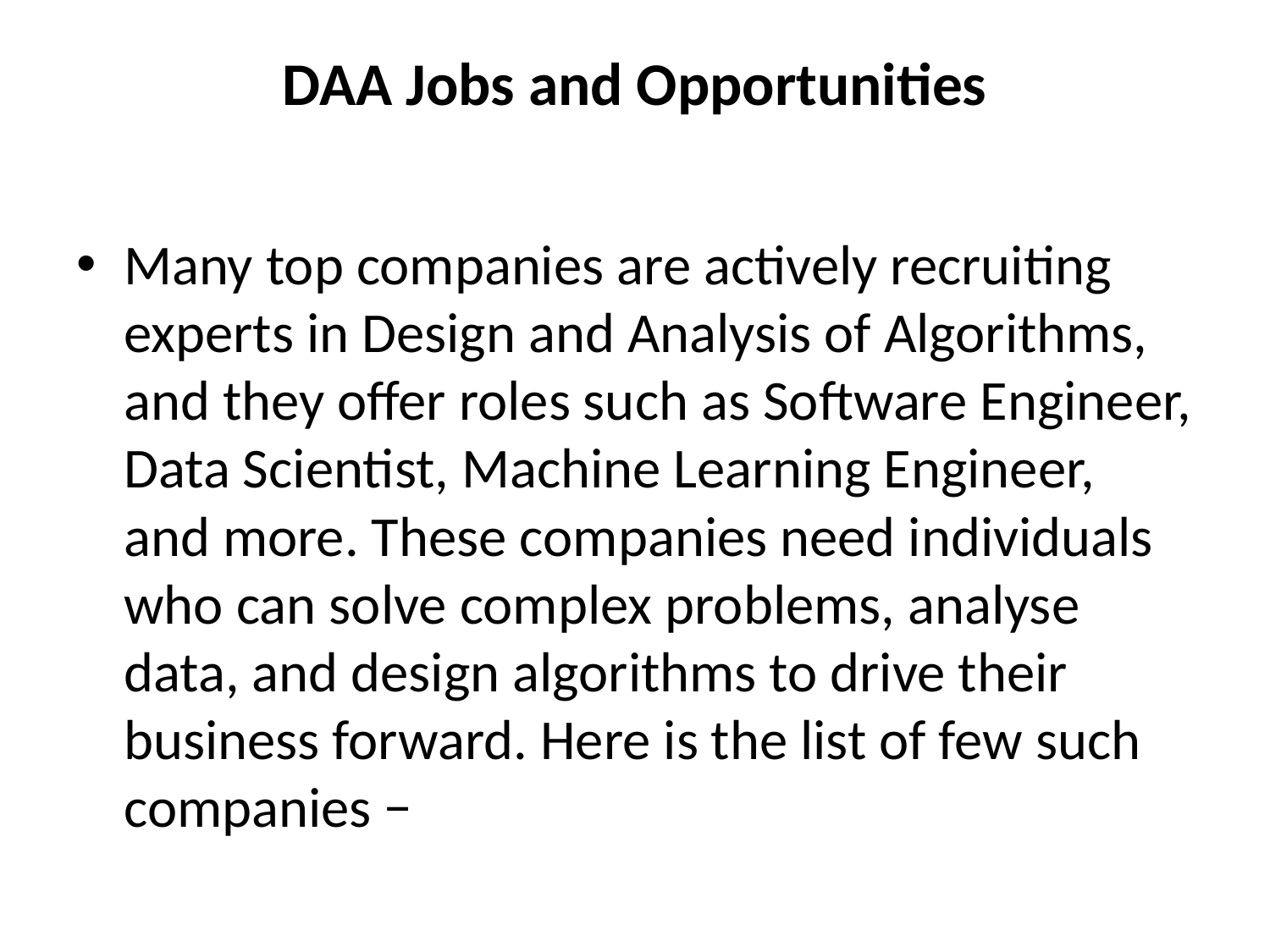

# DAA Jobs and Opportunities
Many top companies are actively recruiting experts in Design and Analysis of Algorithms, and they offer roles such as Software Engineer, Data Scientist, Machine Learning Engineer, and more. These companies need individuals who can solve complex problems, analyse data, and design algorithms to drive their business forward. Here is the list of few such companies −